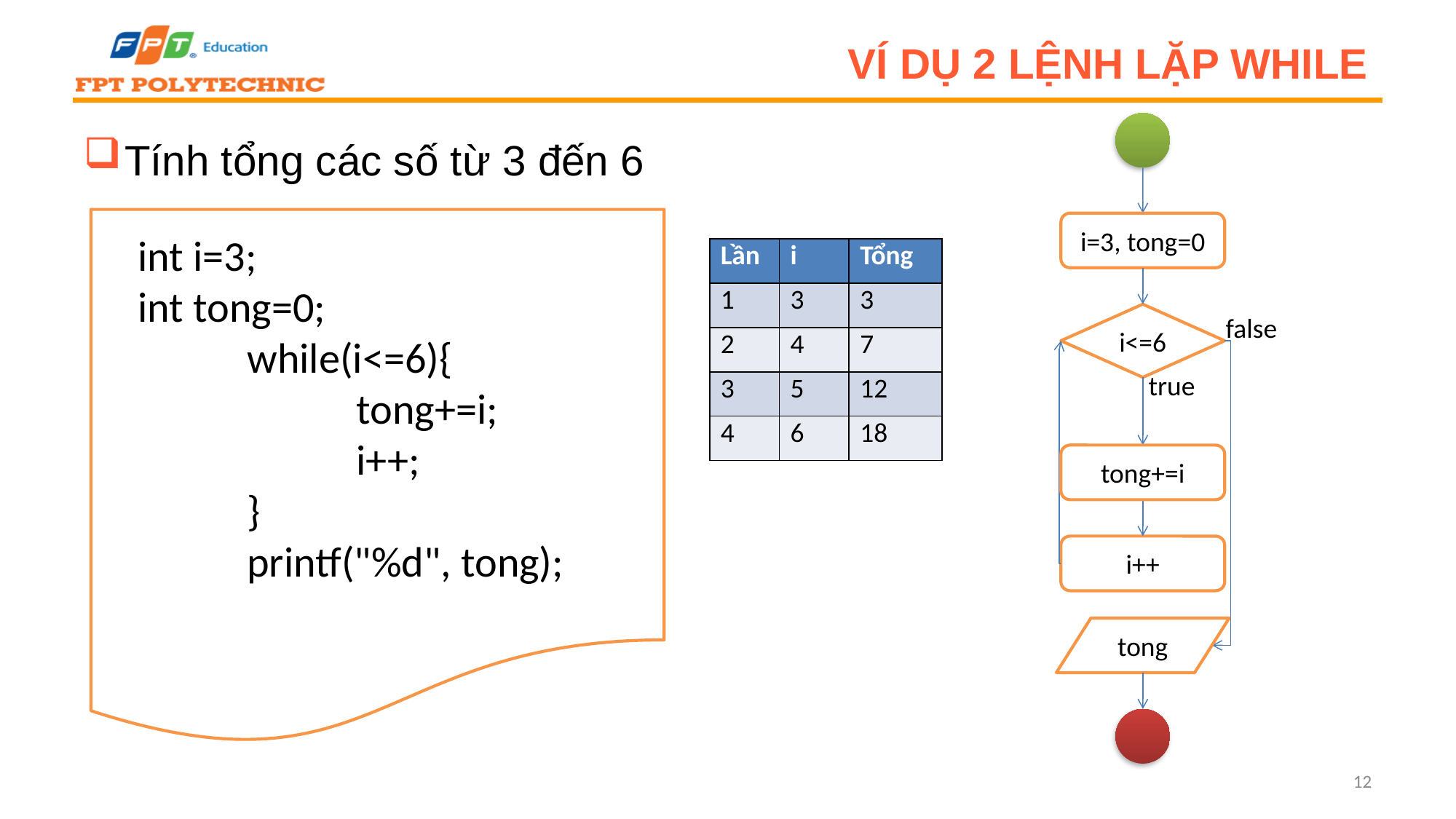

Ví dụ 2 lệnh lặp while

Tính tổng các số từ 3 đến 6

i=3, tong=0
int i=3;
int tong=0;
	while(i<=6){
		tong+=i;
		i++;
	}
	printf("%d", tong);

| Lần | i | Tổng |
| --- | --- | --- |
| 1 | 3 | 3 |
| 2 | 4 | 7 |
| 3 | 5 | 12 |
| 4 | 6 | 18 |
i<=6
false
true
tong+=i
i++
tong

12